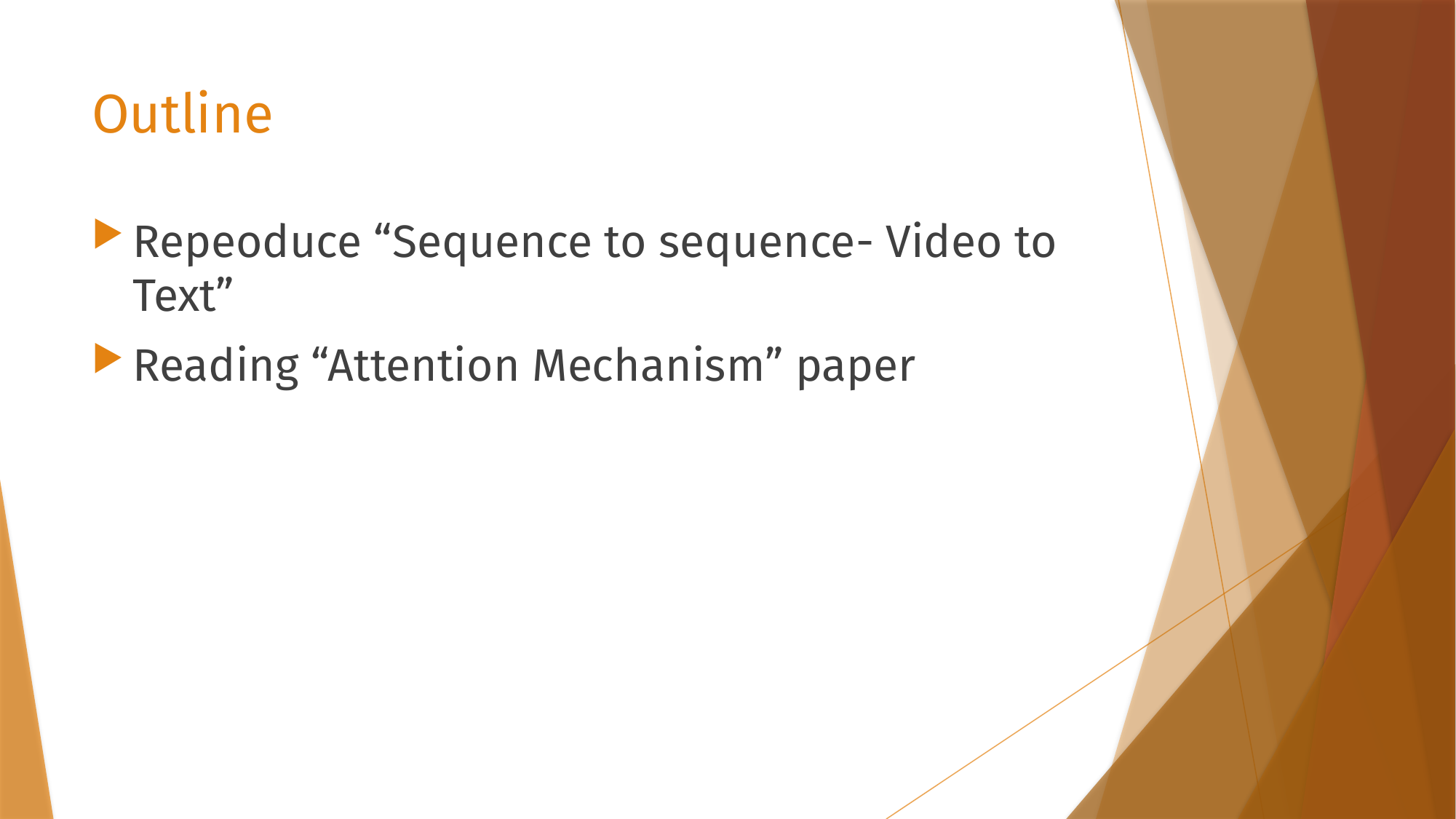

# Outline
Repeoduce “Sequence to sequence- Video to Text”
Reading “Attention Mechanism” paper